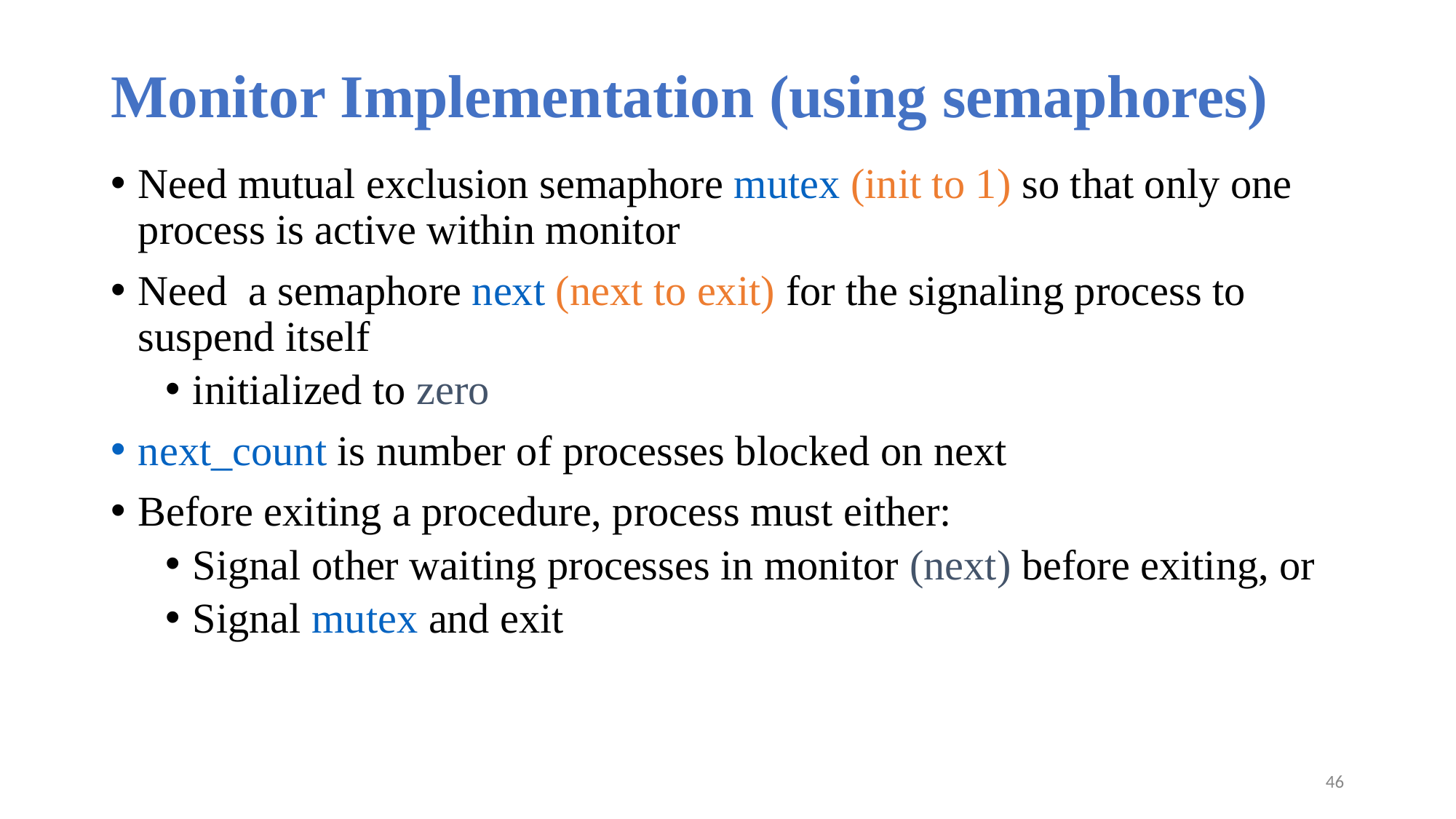

# Monitor Implementation (using semaphores)
Need mutual exclusion semaphore mutex (init to 1) so that only one process is active within monitor
Need  a semaphore next (next to exit) for the signaling process to suspend itself
initialized to zero
next_count is number of processes blocked on next
Before exiting a procedure, process must either:
Signal other waiting processes in monitor (next) before exiting, or
Signal mutex and exit
46